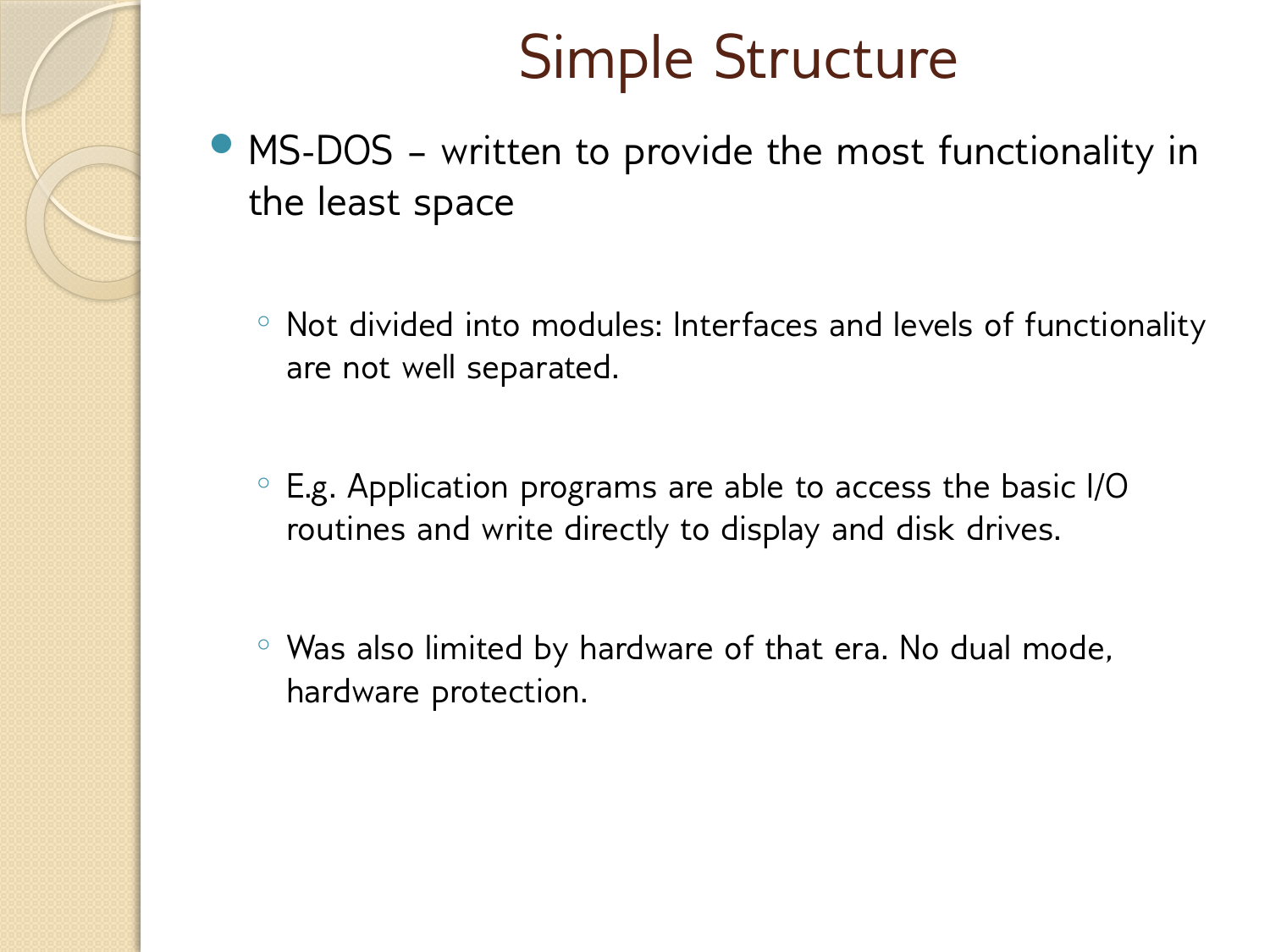

# Simple Structure
MS-DOS – written to provide the most functionality in the least space

Not divided into modules: Interfaces and levels of functionality are not well separated.

E.g. Application programs are able to access the basic I/O routines and write directly to display and disk drives.

Was also limited by hardware of that era. No dual mode, hardware protection.